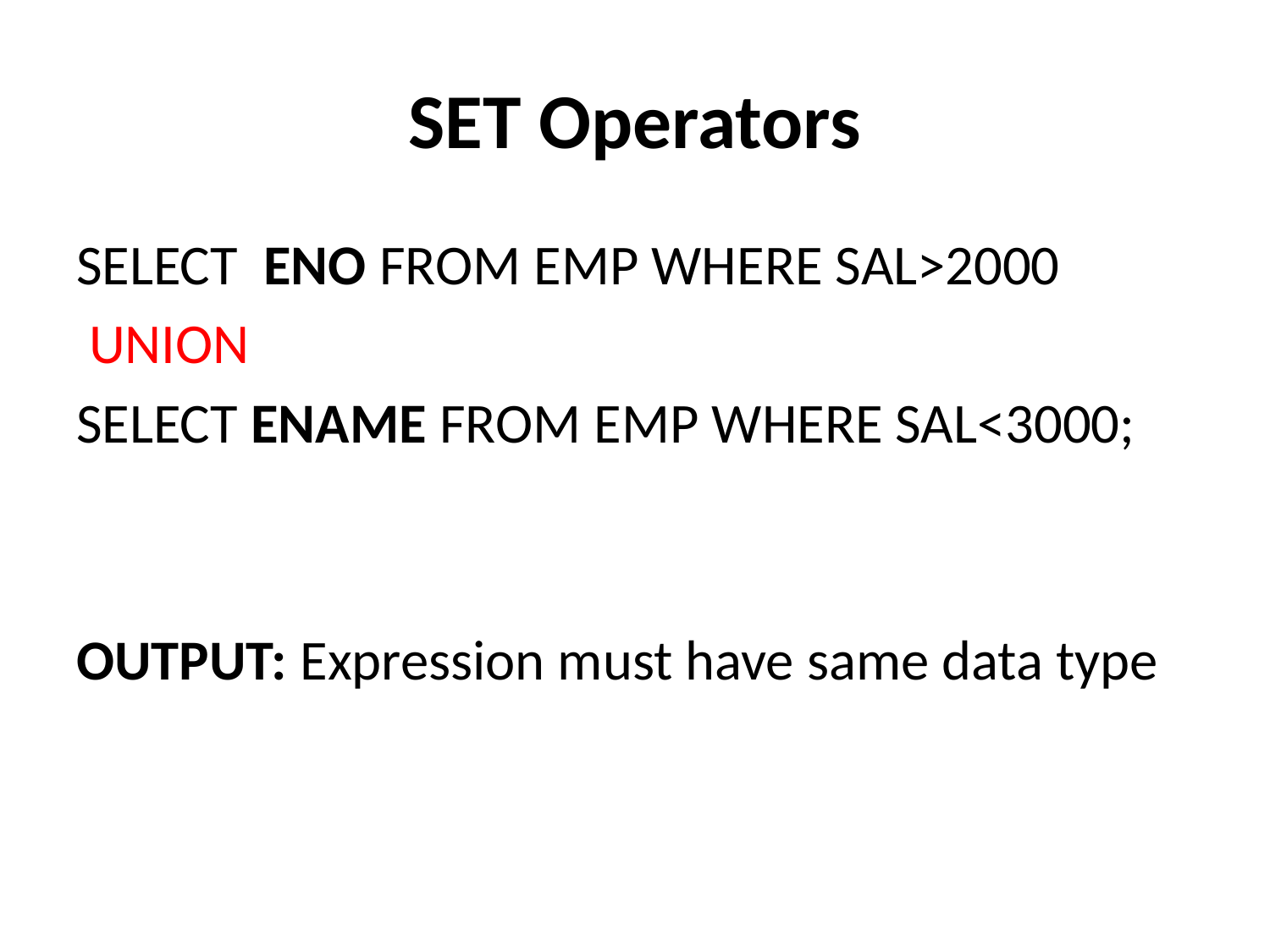

# SET Operators
SELECT  ENO FROM EMP WHERE SAL>2000
 UNION
SELECT ENAME FROM EMP WHERE SAL<3000;

OUTPUT: Expression must have same data type